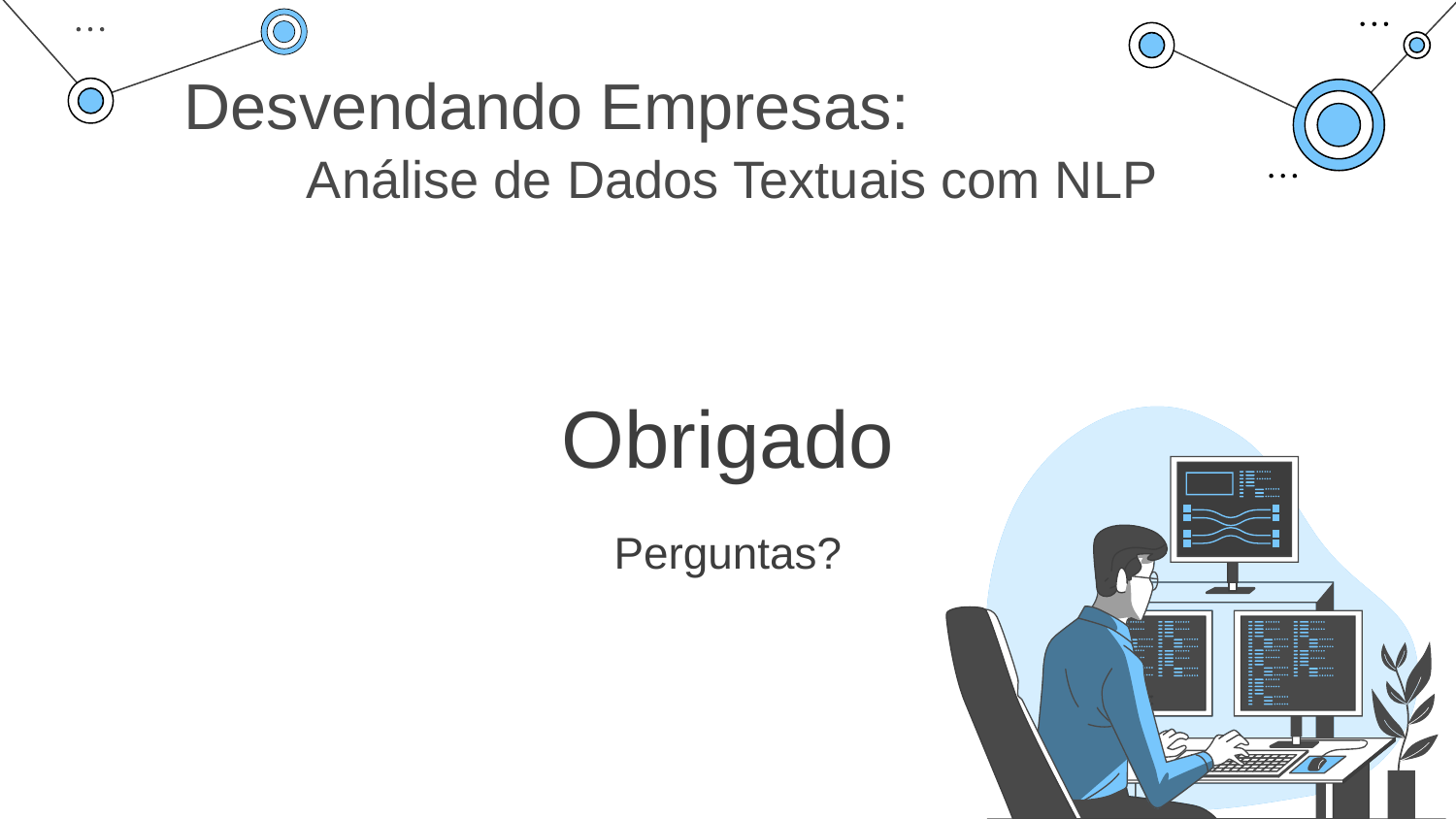

Desvendando Empresas:
Análise de Dados Textuais com NLP
# Obrigado

Perguntas?